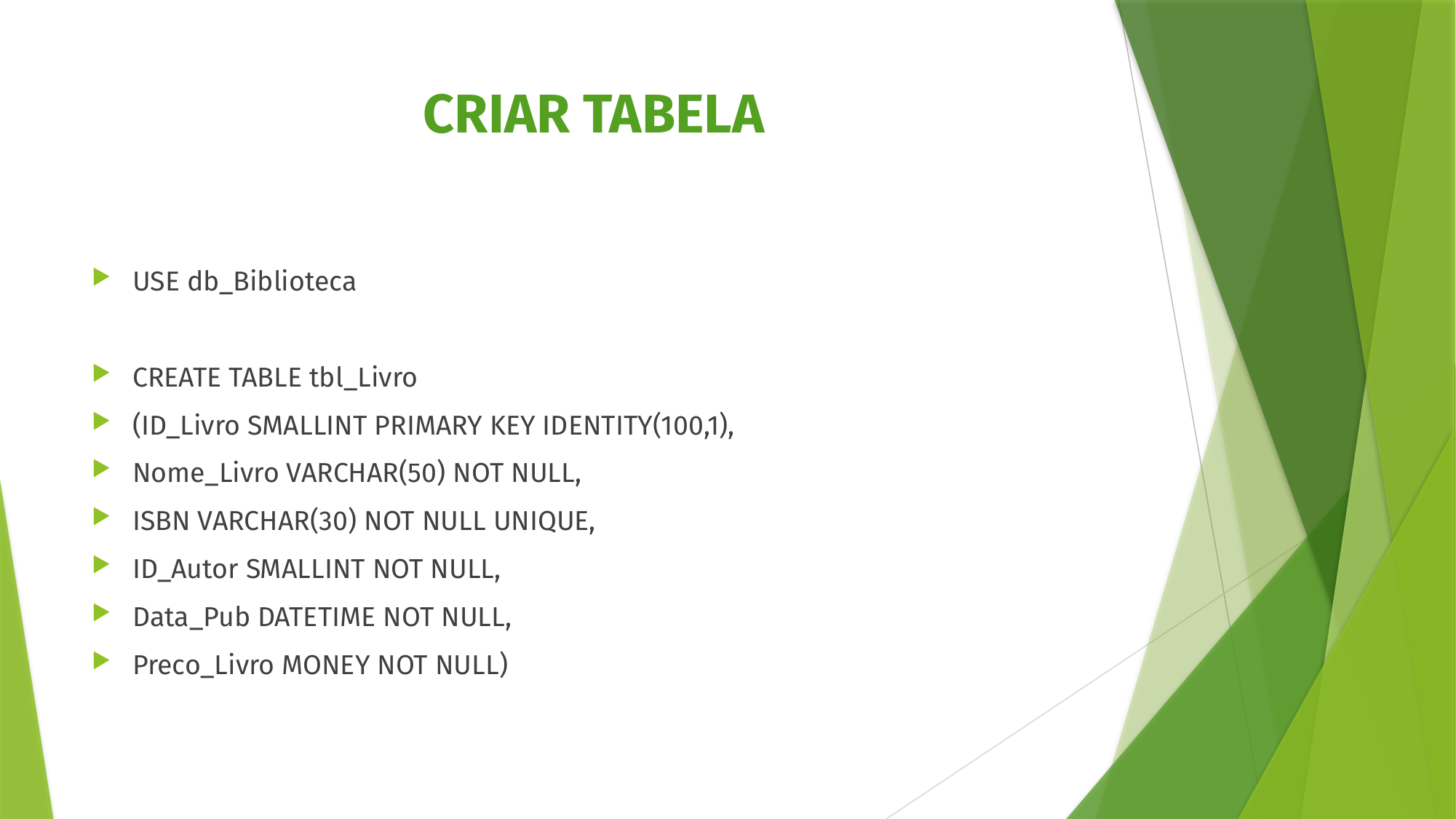

# CRIAR TABELA
USE db_Biblioteca

CREATE TABLE tbl_Livro
(ID_Livro SMALLINT PRIMARY KEY IDENTITY(100,1),
Nome_Livro VARCHAR(50) NOT NULL,
ISBN VARCHAR(30) NOT NULL UNIQUE,
ID_Autor SMALLINT NOT NULL,
Data_Pub DATETIME NOT NULL,
Preco_Livro MONEY NOT NULL)